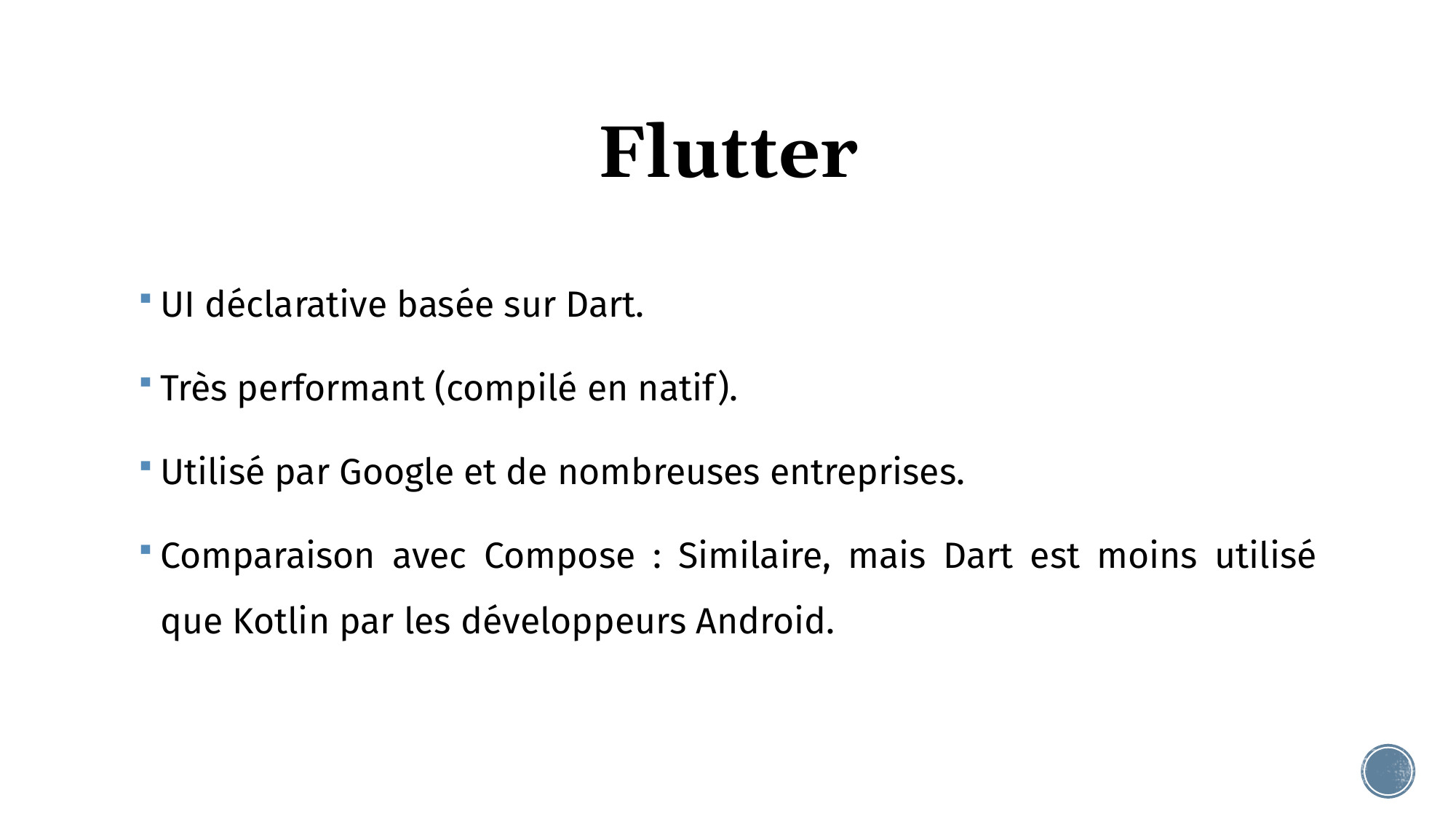

# Flutter
UI déclarative basée sur Dart.
Très performant (compilé en natif).
Utilisé par Google et de nombreuses entreprises.
Comparaison avec Compose : Similaire, mais Dart est moins utilisé que Kotlin par les développeurs Android.